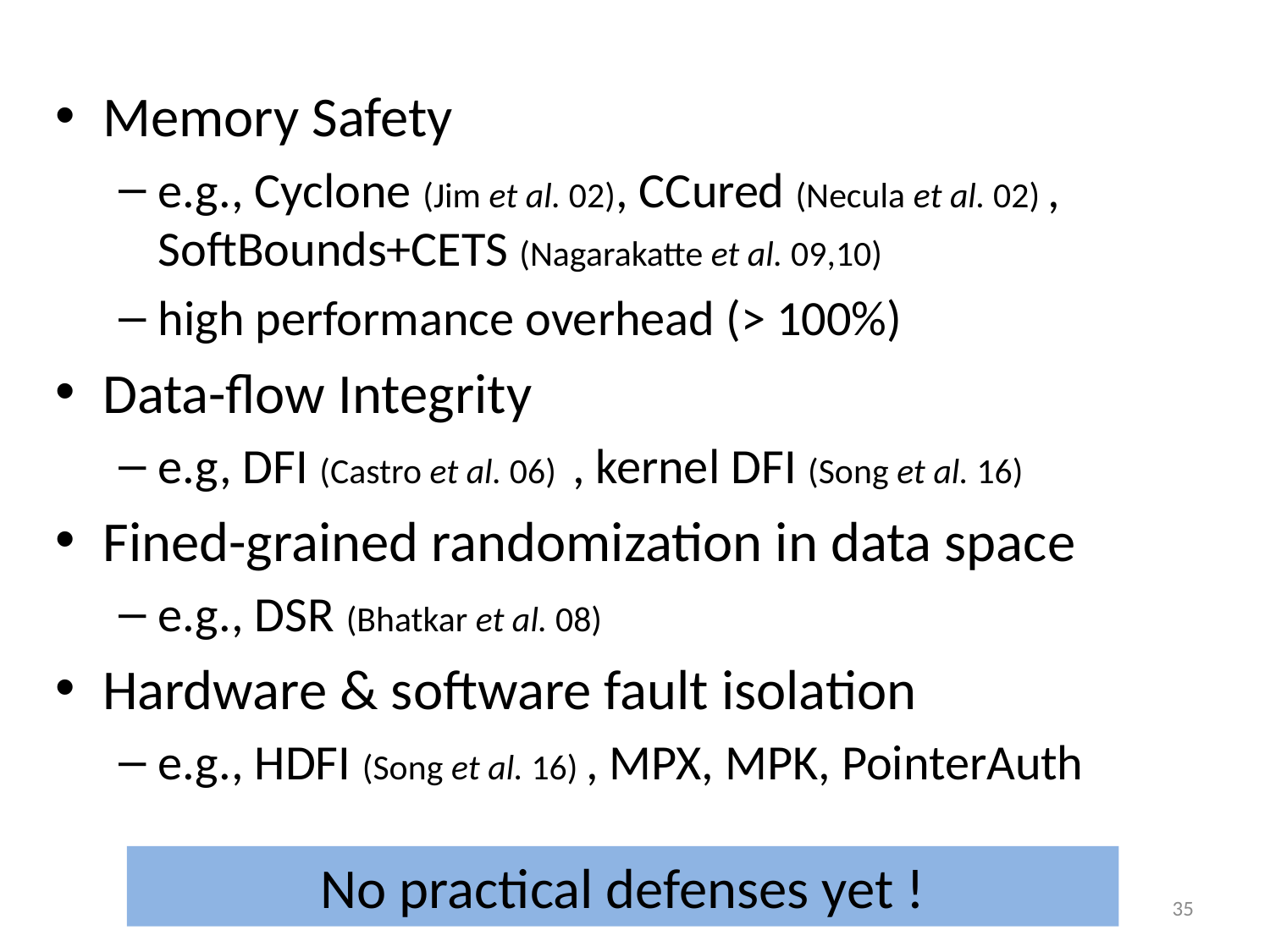

Memory Safety
e.g., Cyclone (Jim et al. 02), CCured (Necula et al. 02) ,  SoftBounds+CETS (Nagarakatte et al. 09,10)
high performance overhead (> 100%)
Data-flow Integrity
e.g, DFI (Castro et al. 06)  , kernel DFI (Song et al. 16)
Fined-grained randomization in data space
e.g., DSR (Bhatkar et al. 08)
Hardware & software fault isolation
e.g., HDFI (Song et al. 16) , MPX, MPK, PointerAuth
No practical defenses yet !
35